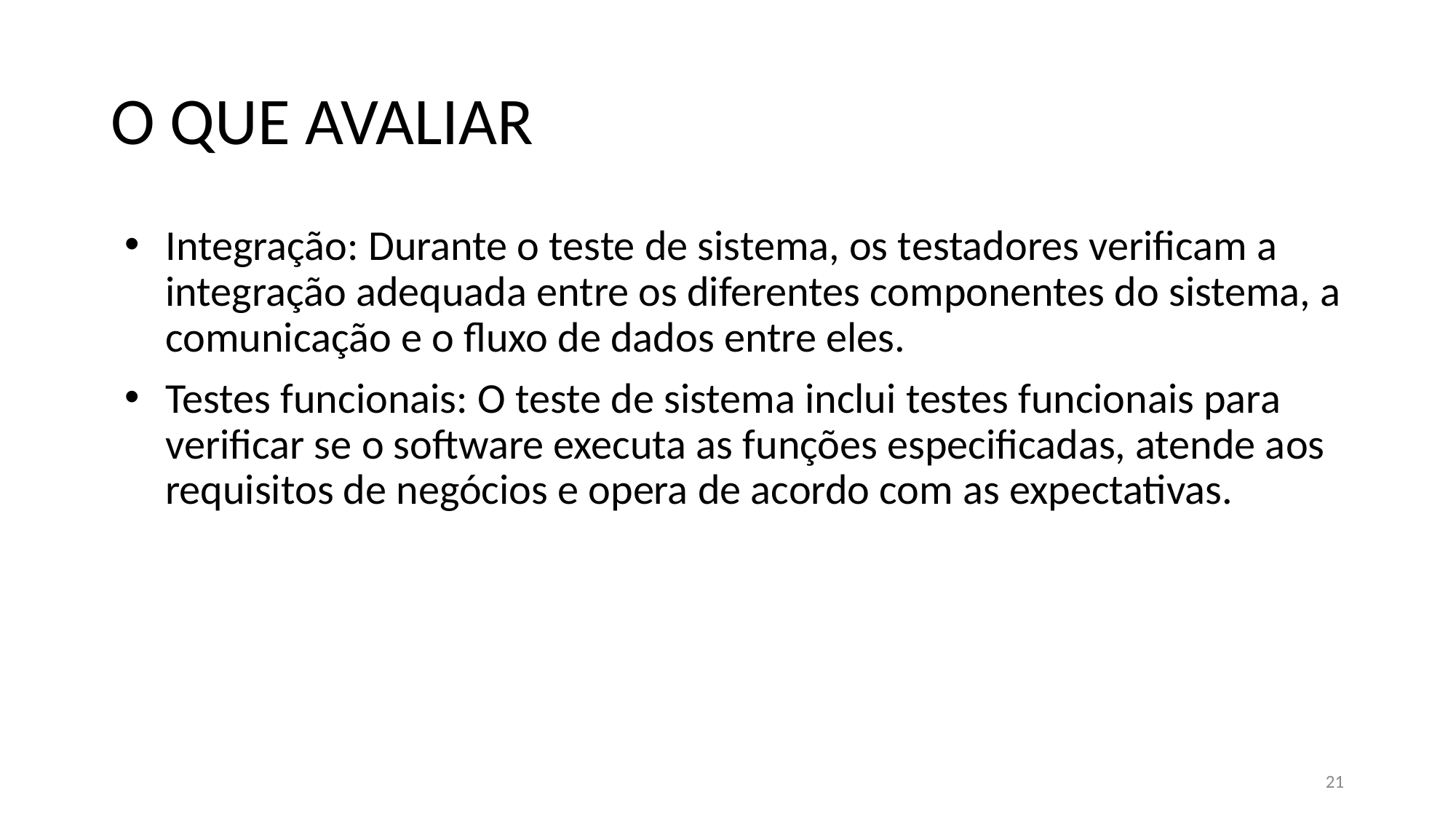

# O QUE AVALIAR
Integração: Durante o teste de sistema, os testadores verificam a integração adequada entre os diferentes componentes do sistema, a comunicação e o fluxo de dados entre eles.
Testes funcionais: O teste de sistema inclui testes funcionais para verificar se o software executa as funções especificadas, atende aos requisitos de negócios e opera de acordo com as expectativas.
21